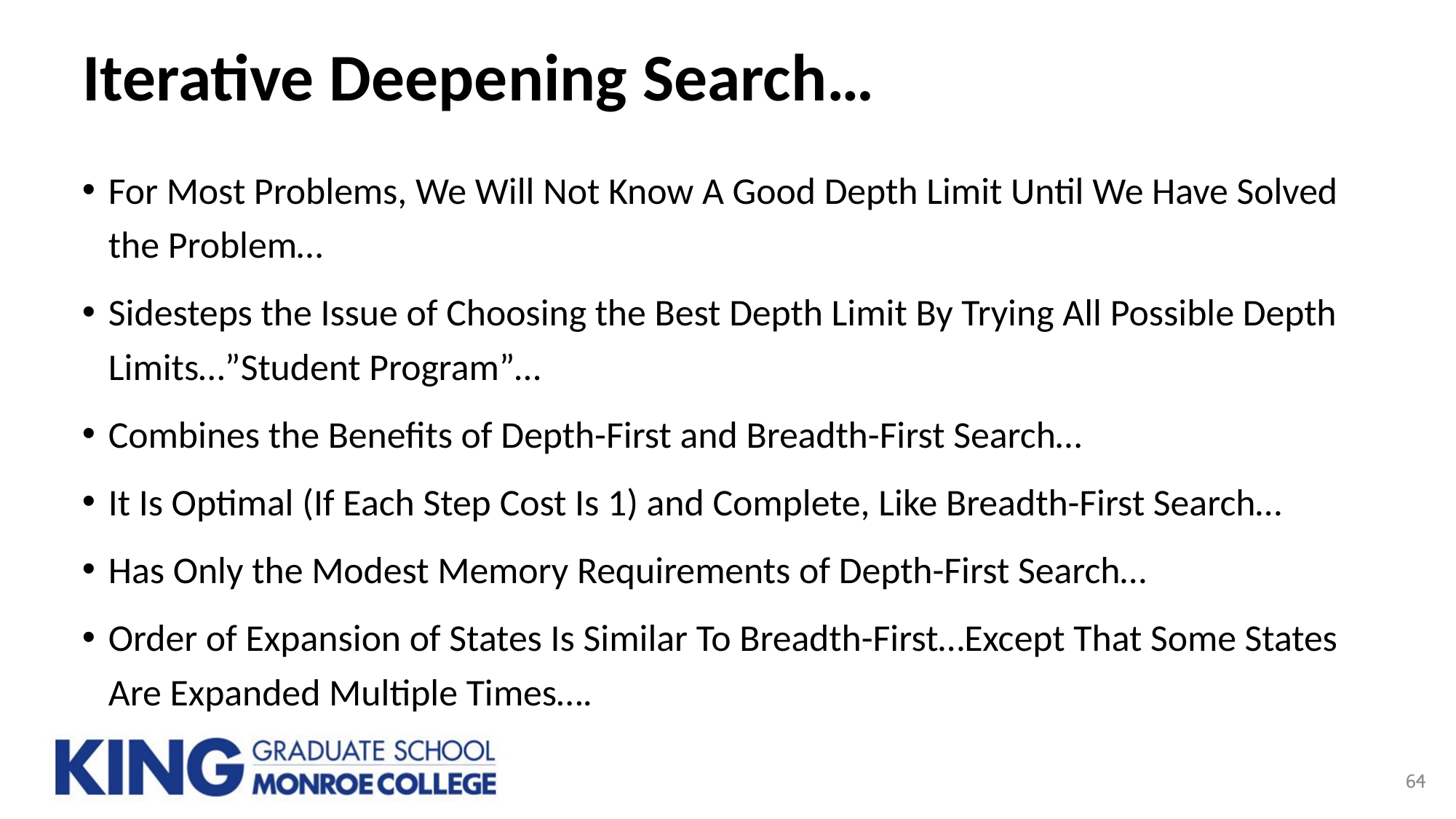

# Iterative Deepening Search…
For Most Problems, We Will Not Know A Good Depth Limit Until We Have Solved the Problem…
Sidesteps the Issue of Choosing the Best Depth Limit By Trying All Possible Depth Limits…”Student Program”…
Combines the Benefits of Depth-First and Breadth-First Search…
It Is Optimal (If Each Step Cost Is 1) and Complete, Like Breadth-First Search…
Has Only the Modest Memory Requirements of Depth-First Search…
Order of Expansion of States Is Similar To Breadth-First…Except That Some States Are Expanded Multiple Times….
64